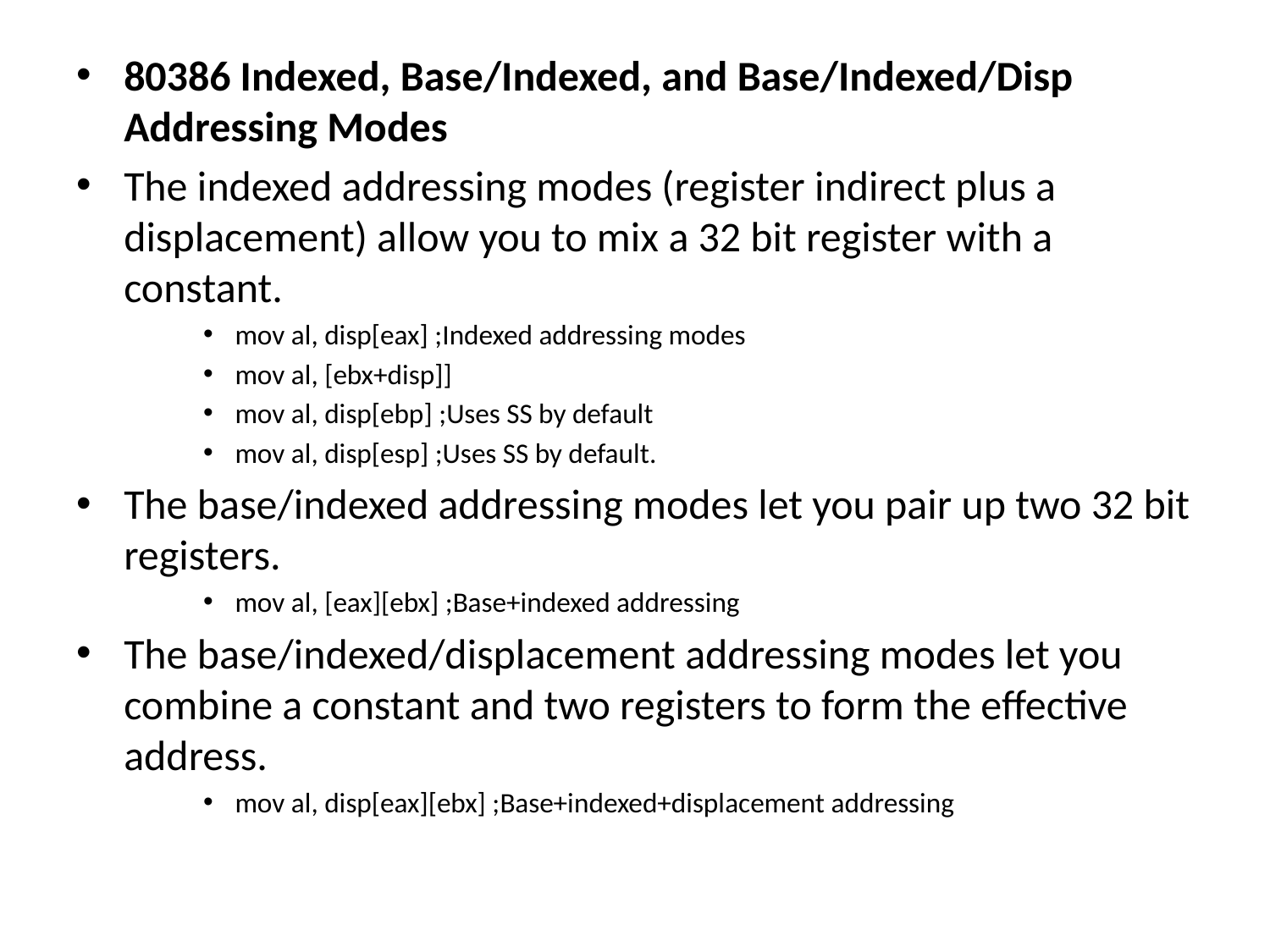

80386 Indexed, Base/Indexed, and Base/Indexed/Disp Addressing Modes
The indexed addressing modes (register indirect plus a displacement) allow you to mix a 32 bit register with a constant.
mov al, disp[eax] ;Indexed addressing modes
mov al, [ebx+disp]]
mov al, disp[ebp] ;Uses SS by default
mov al, disp[esp] ;Uses SS by default.
The base/indexed addressing modes let you pair up two 32 bit registers.
mov al, [eax][ebx] ;Base+indexed addressing
The base/indexed/displacement addressing modes let you combine a constant and two registers to form the effective address.
mov al, disp[eax][ebx] ;Base+indexed+displacement addressing